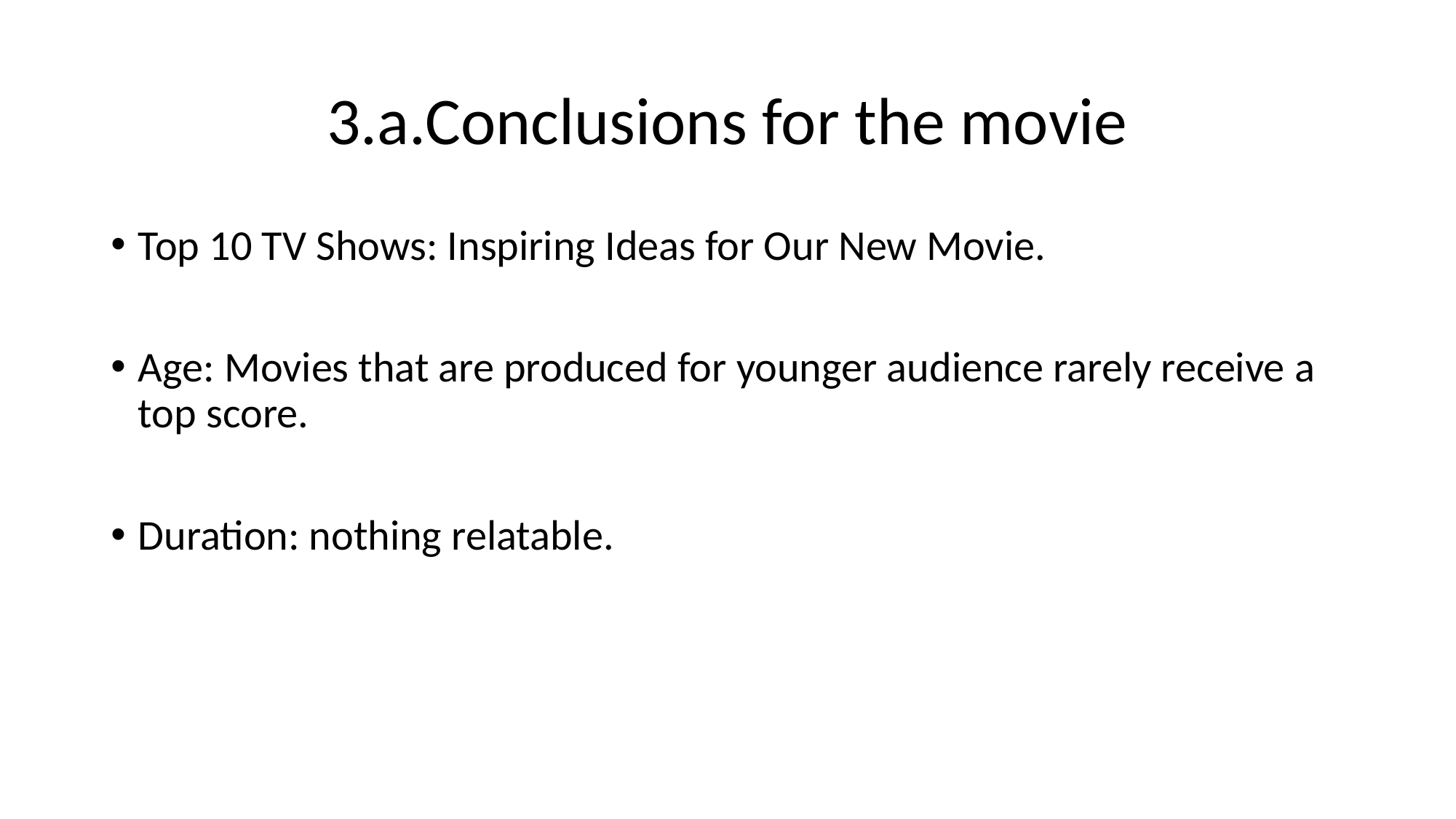

# 3.a.Conclusions for the movie
Top 10 TV Shows: Inspiring Ideas for Our New Movie.

Age: Movies that are produced for younger audience rarely receive a top score.

Duration: nothing relatable.